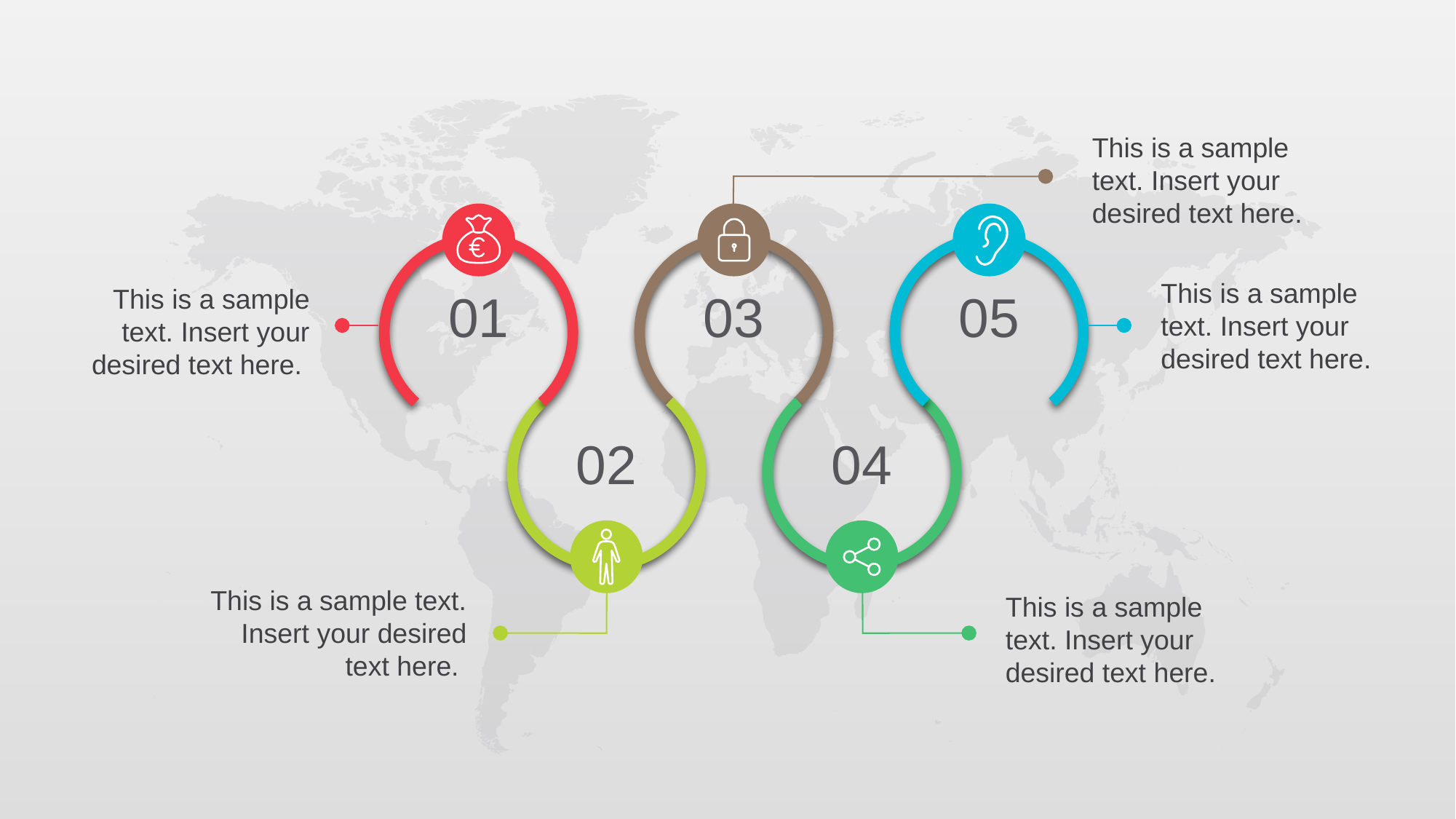

This is a sample text. Insert your desired text here.

This is a sample text. Insert your desired text here.
This is a sample text. Insert your desired text here.
01
03
05

02
04

This is a sample text. Insert your desired text here.
This is a sample text. Insert your desired text here.